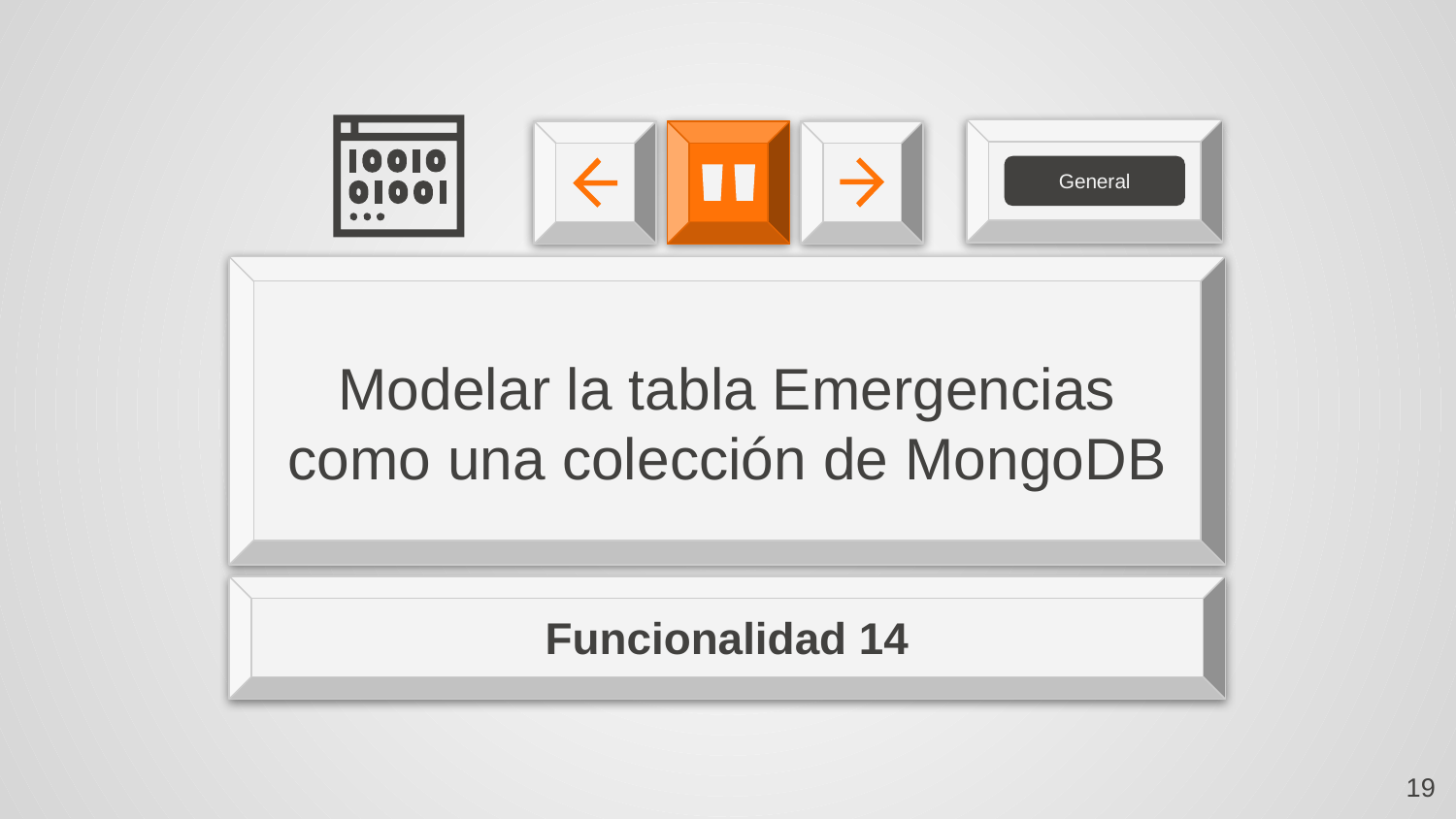

General
Modelar la tabla Emergencias como una colección de MongoDB
# Funcionalidad 14
19